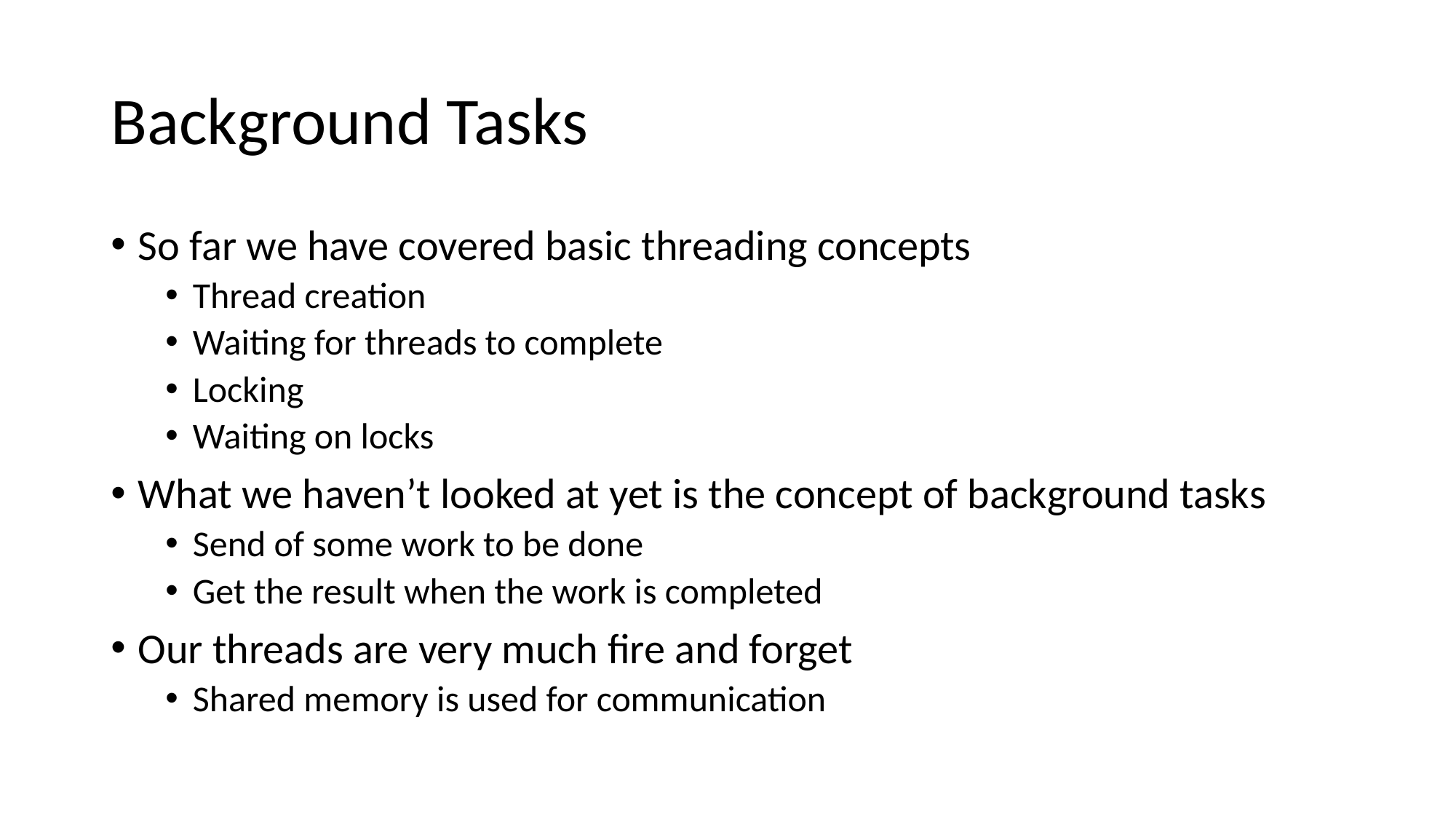

# Background Tasks
So far we have covered basic threading concepts
Thread creation
Waiting for threads to complete
Locking
Waiting on locks
What we haven’t looked at yet is the concept of background tasks
Send of some work to be done
Get the result when the work is completed
Our threads are very much fire and forget
Shared memory is used for communication